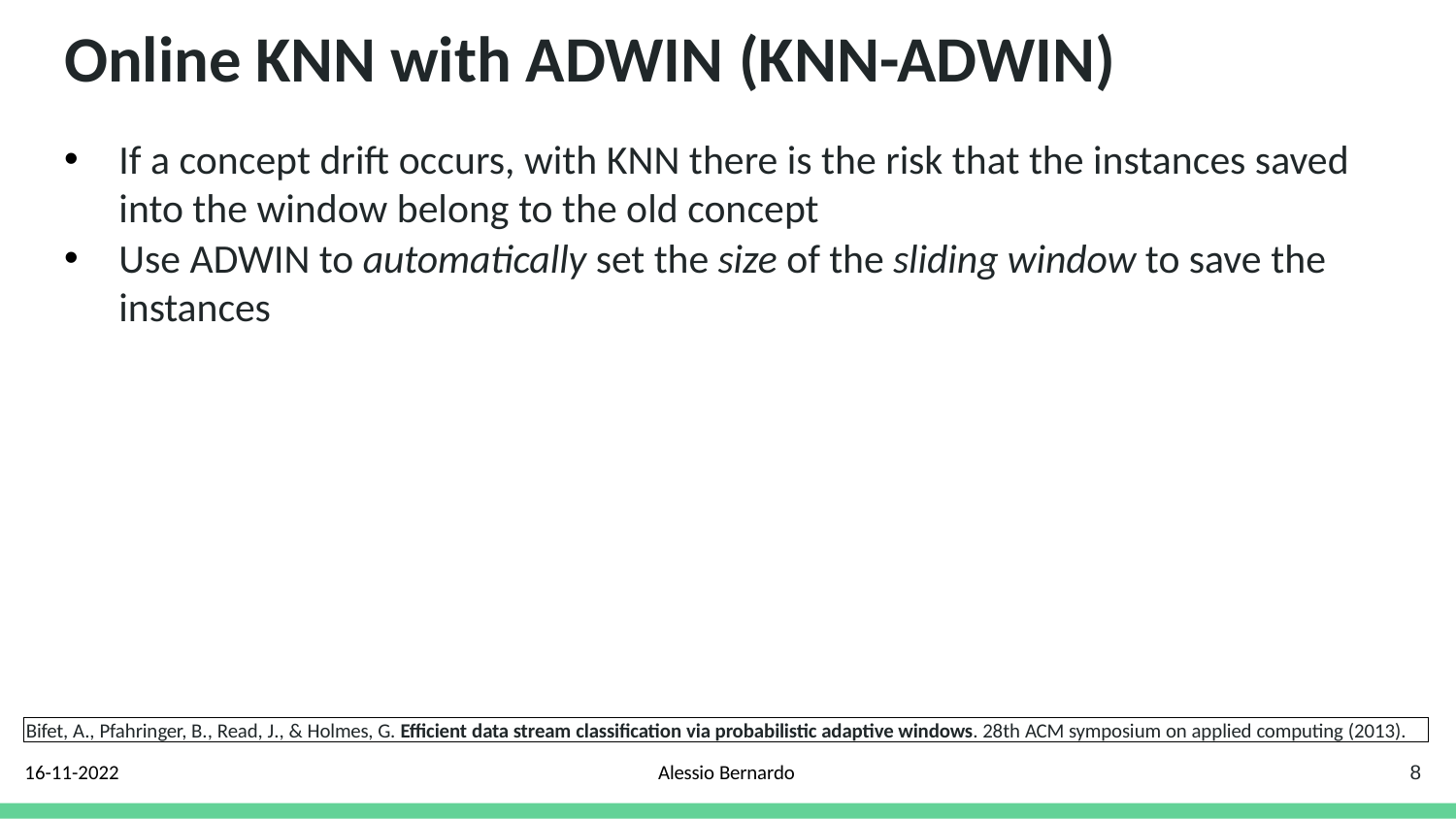

# Online KNN with ADWIN (KNN-ADWIN)
If a concept drift occurs, with KNN there is the risk that the instances saved into the window belong to the old concept
Use ADWIN to automatically set the size of the sliding window to save the instances
Bifet, A., Pfahringer, B., Read, J., & Holmes, G. Efficient data stream classification via probabilistic adaptive windows. 28th ACM symposium on applied computing (2013).
16-11-2022
Alessio Bernardo
8